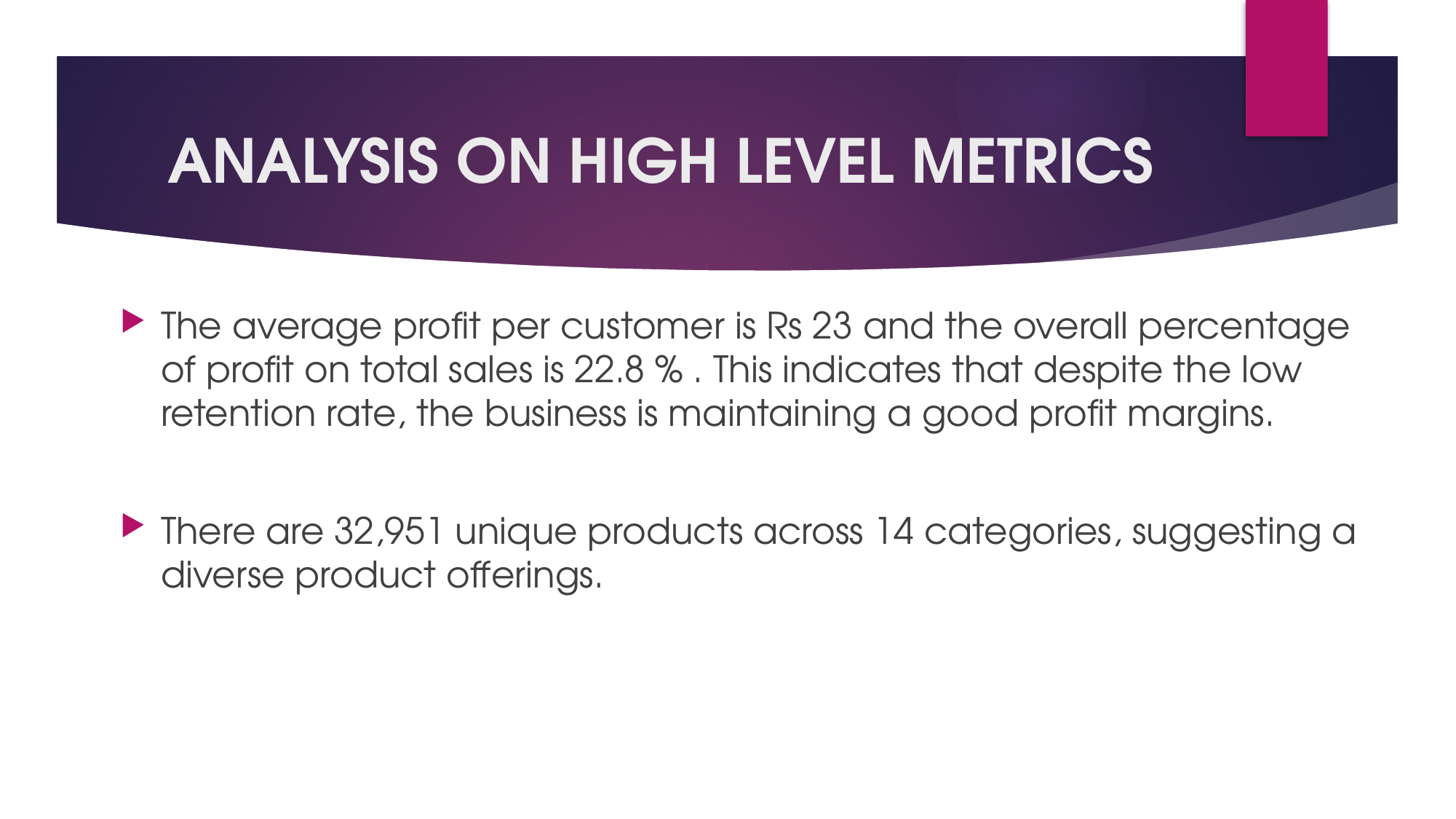

# ANALYSIS ON HIGH LEVEL METRICS
The average profit per customer is Rs 23 and the overall percentage of profit on total sales is 22.8 % . This indicates that despite the low retention rate, the business is maintaining a good profit margins.

There are 32,951 unique products across 14 categories, suggesting a diverse product offerings.